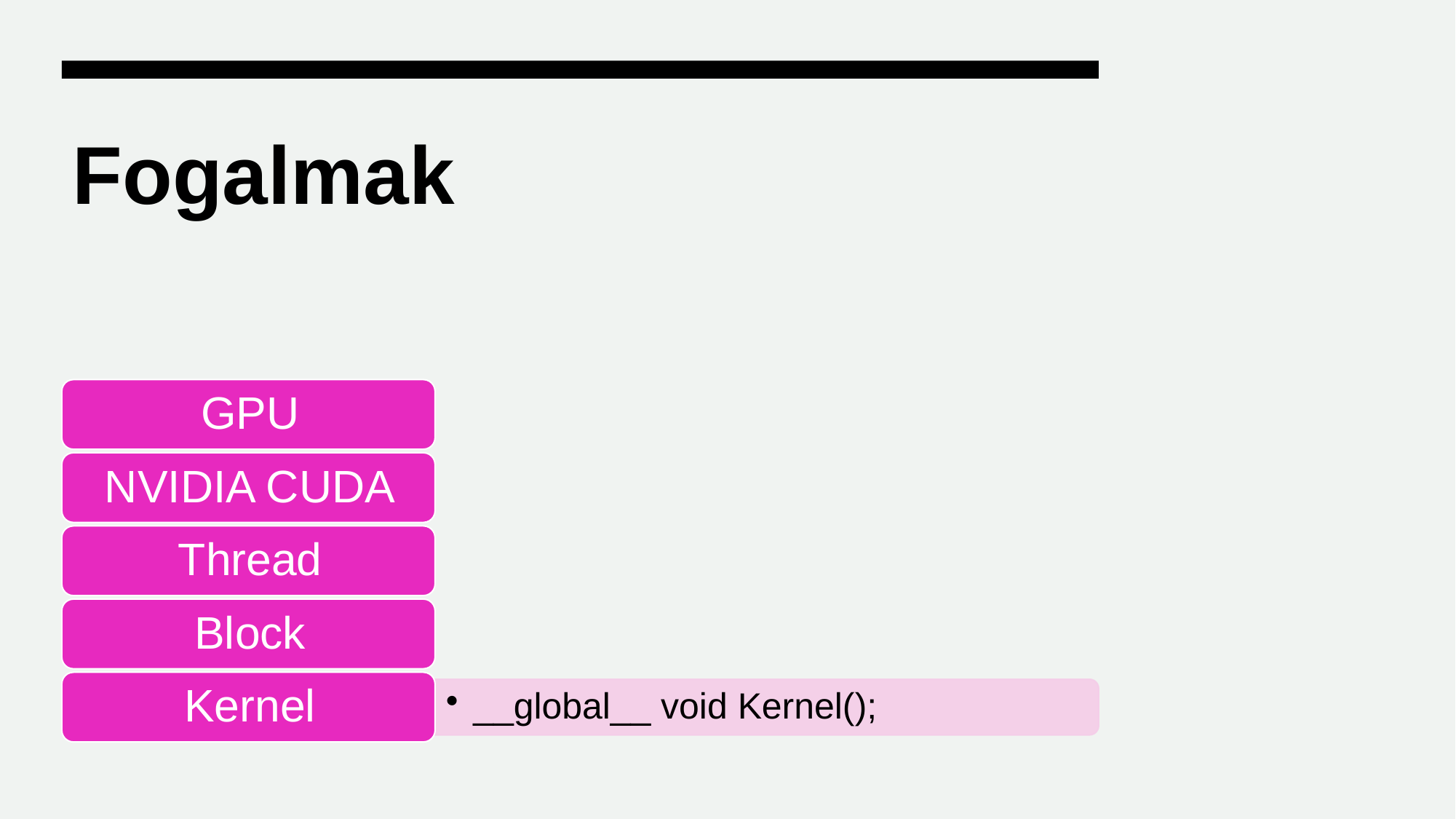

# Fogalmak
GPU
NVIDIA CUDA
Thread
Block
__global__ void Kernel();
Kernel